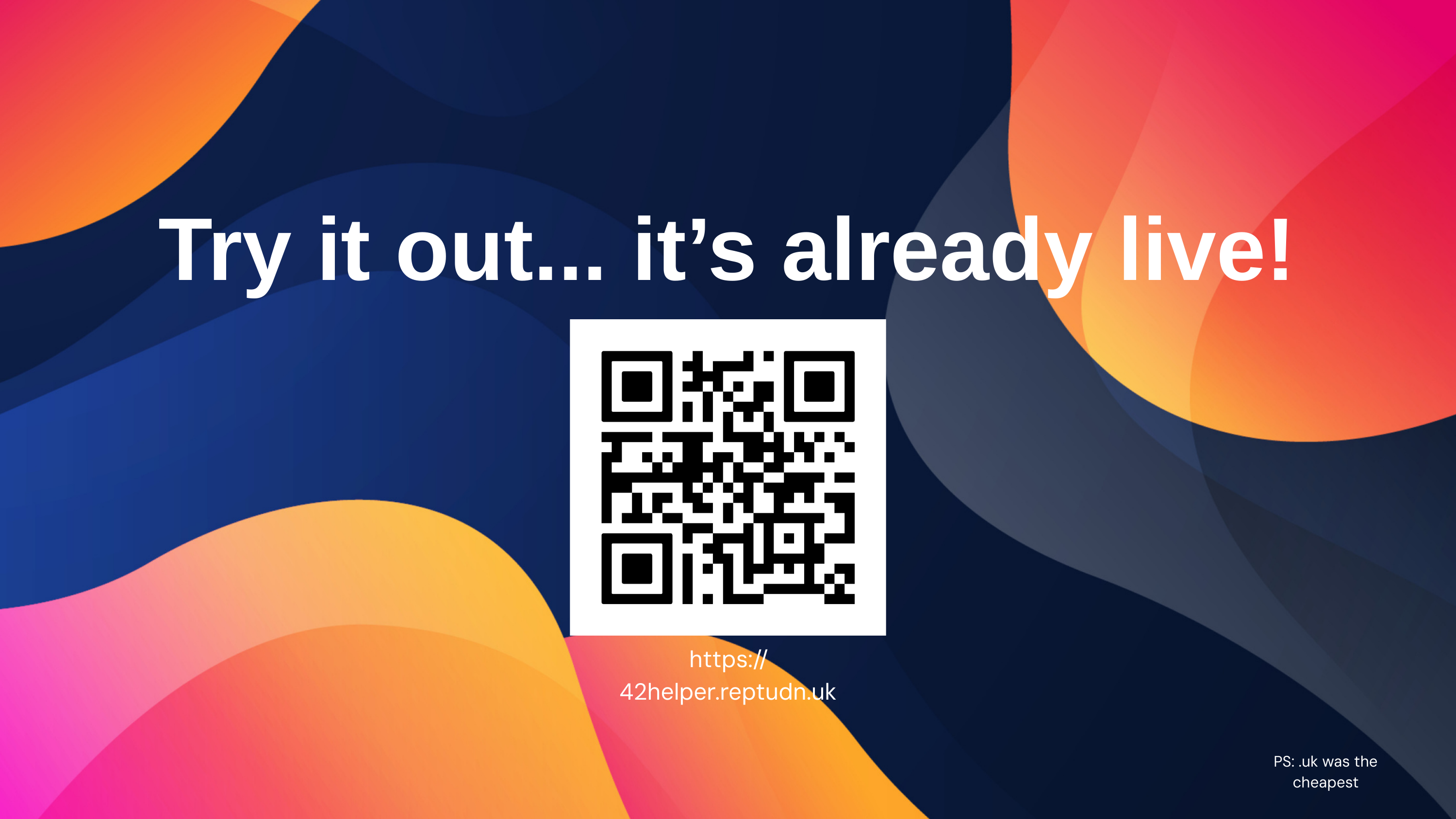

Try it out... it’s already live!

https://42helper.reptudn.uk
PS: .uk was the cheapest